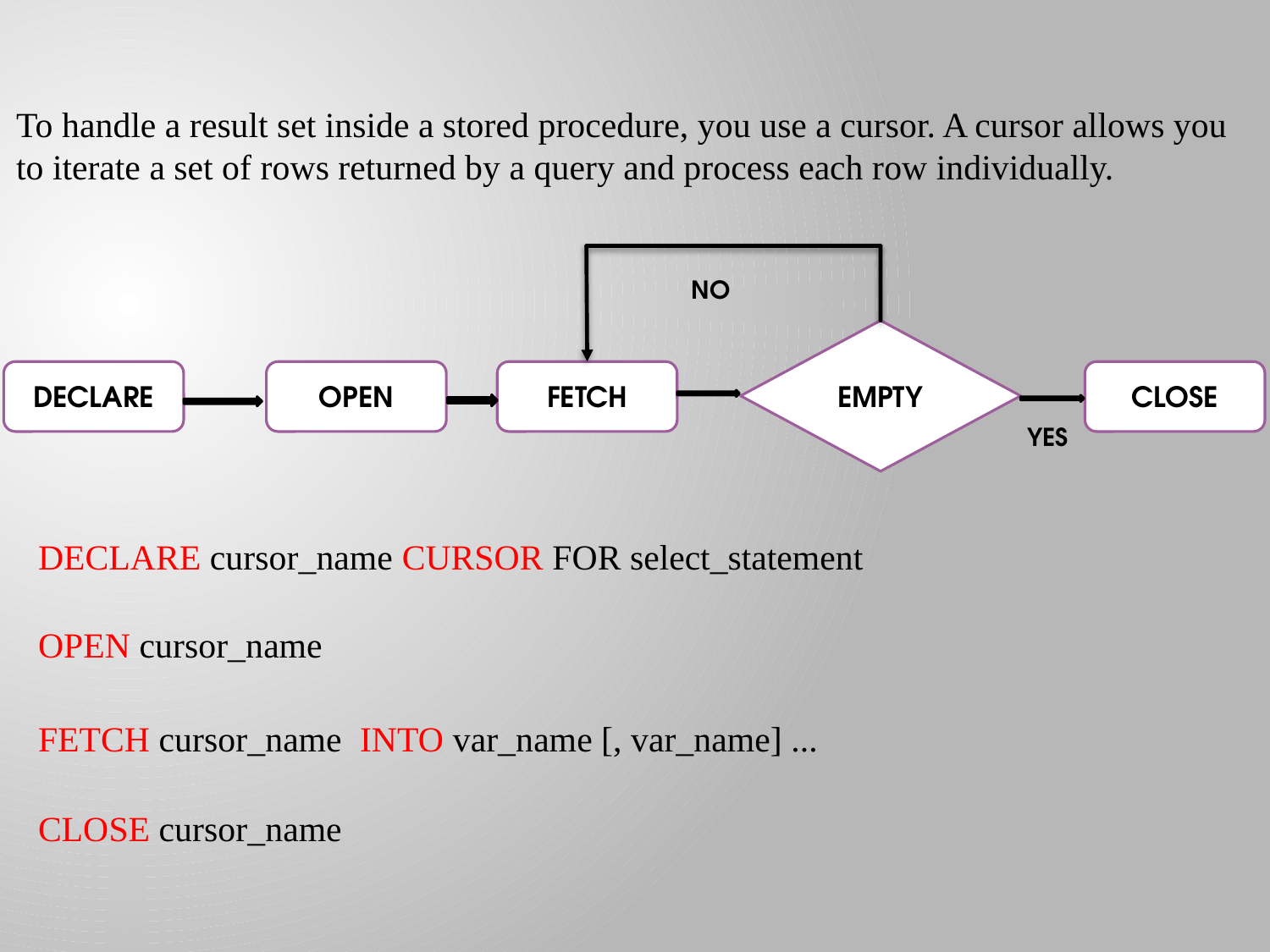

To handle a result set inside a stored procedure, you use a cursor. A cursor allows you to iterate a set of rows returned by a query and process each row individually.
NO
EMPTY
DECLARE
OPEN
FETCH
CLOSE

YES
DECLARE cursor_name CURSOR FOR select_statement
OPEN cursor_name
FETCH cursor_name  INTO var_name [, var_name] ...
CLOSE cursor_name